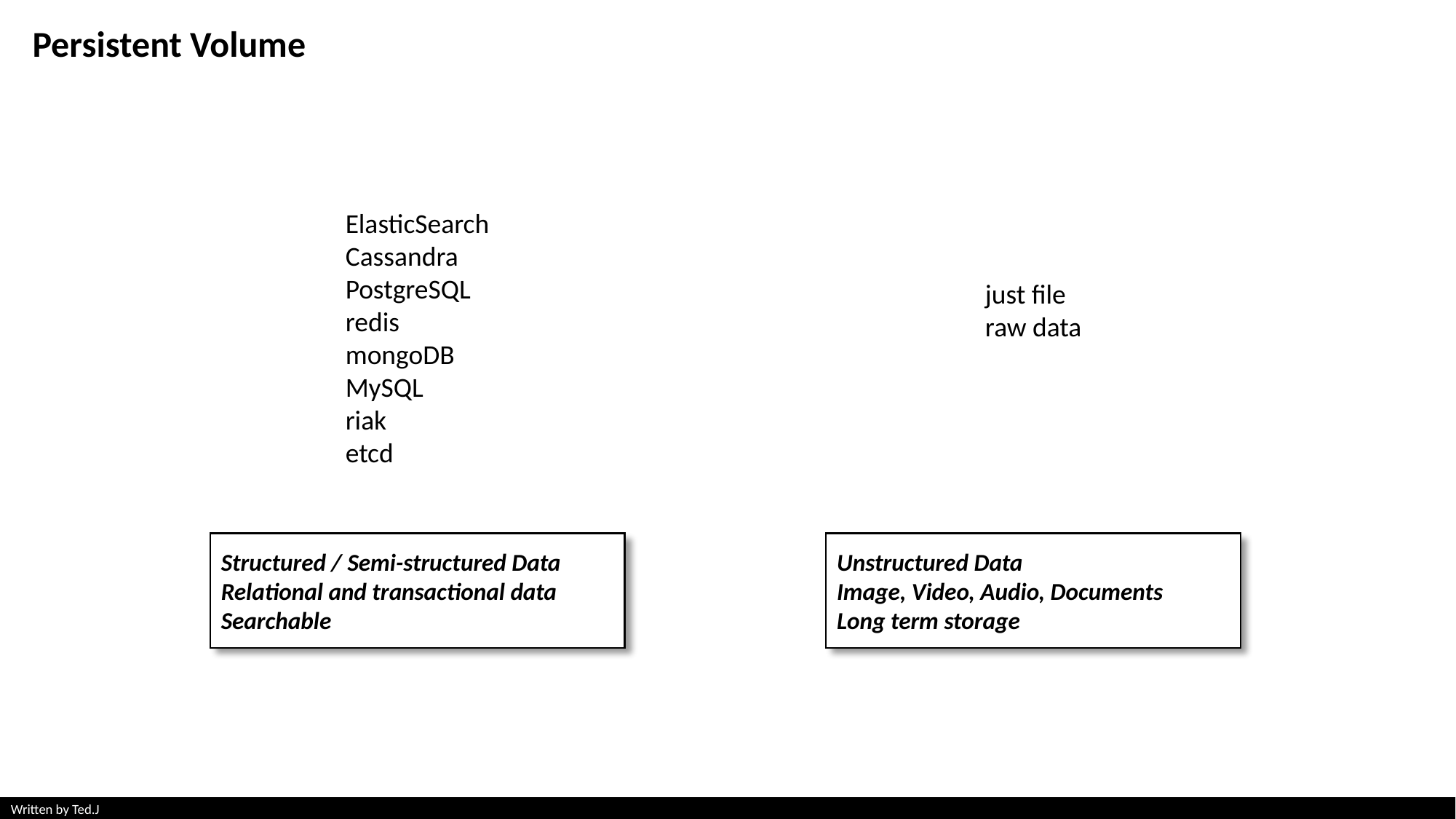

Persistent Volume
ElasticSearch
Cassandra
PostgreSQL
redis
mongoDB
MySQL
riak
etcd
just file
raw data
Structured / Semi-structured Data
Relational and transactional data
Searchable
Unstructured Data
Image, Video, Audio, Documents
Long term storage